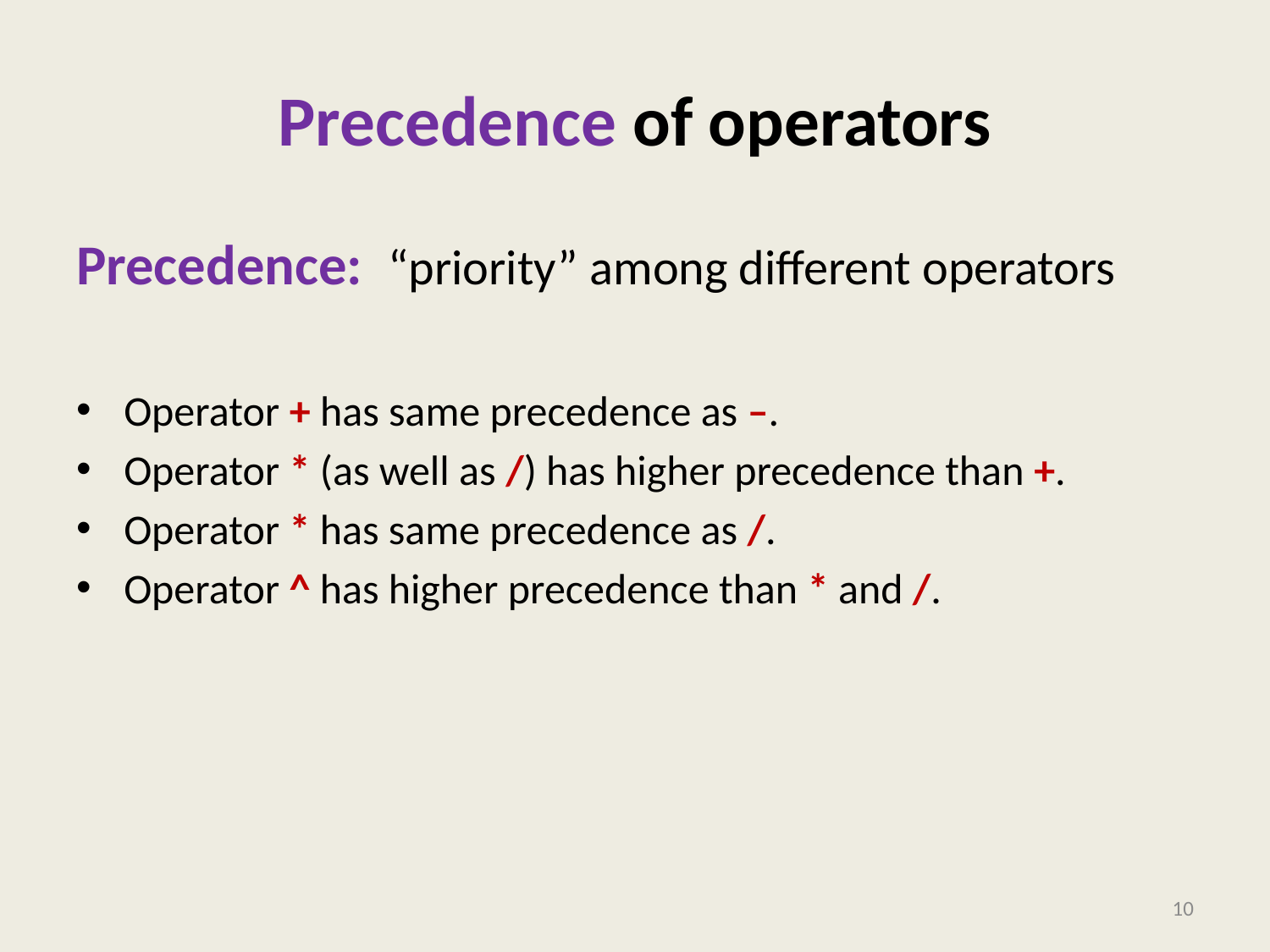

# Precedence of operators
Precedence:  “priority” among different operators

Operator + has same precedence as –.
Operator * (as well as /) has higher precedence than +.
Operator * has same precedence as /.
Operator ^ has higher precedence than * and /.
10